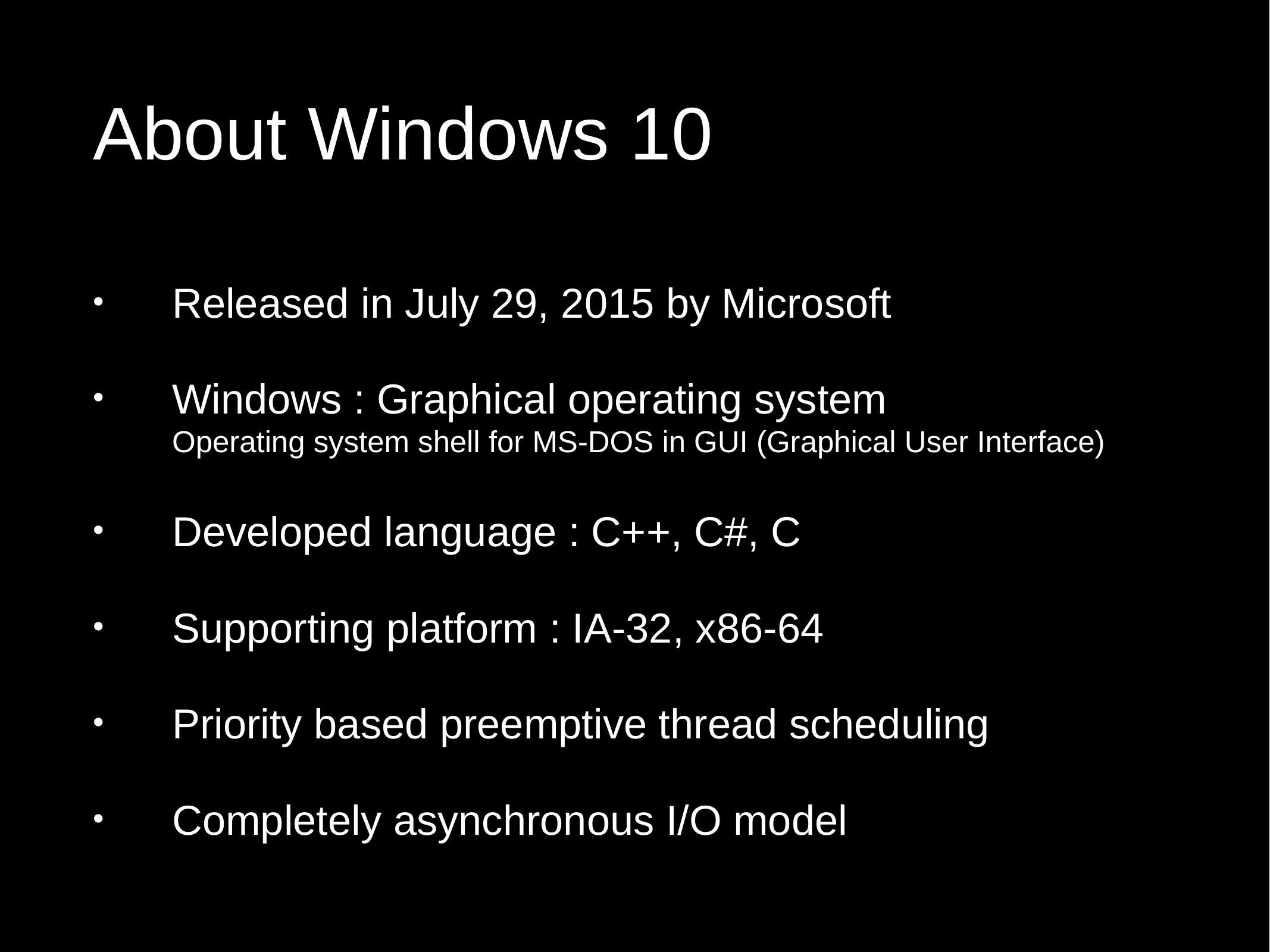

# About Windows 10
Released in July 29, 2015 by Microsoft
Windows : Graphical operating system
Operating system shell for MS-DOS in GUI (Graphical User Interface)
Developed language : C++, C#, C
Supporting platform : IA-32, x86-64
Priority based preemptive thread scheduling
Completely asynchronous I/O model
3